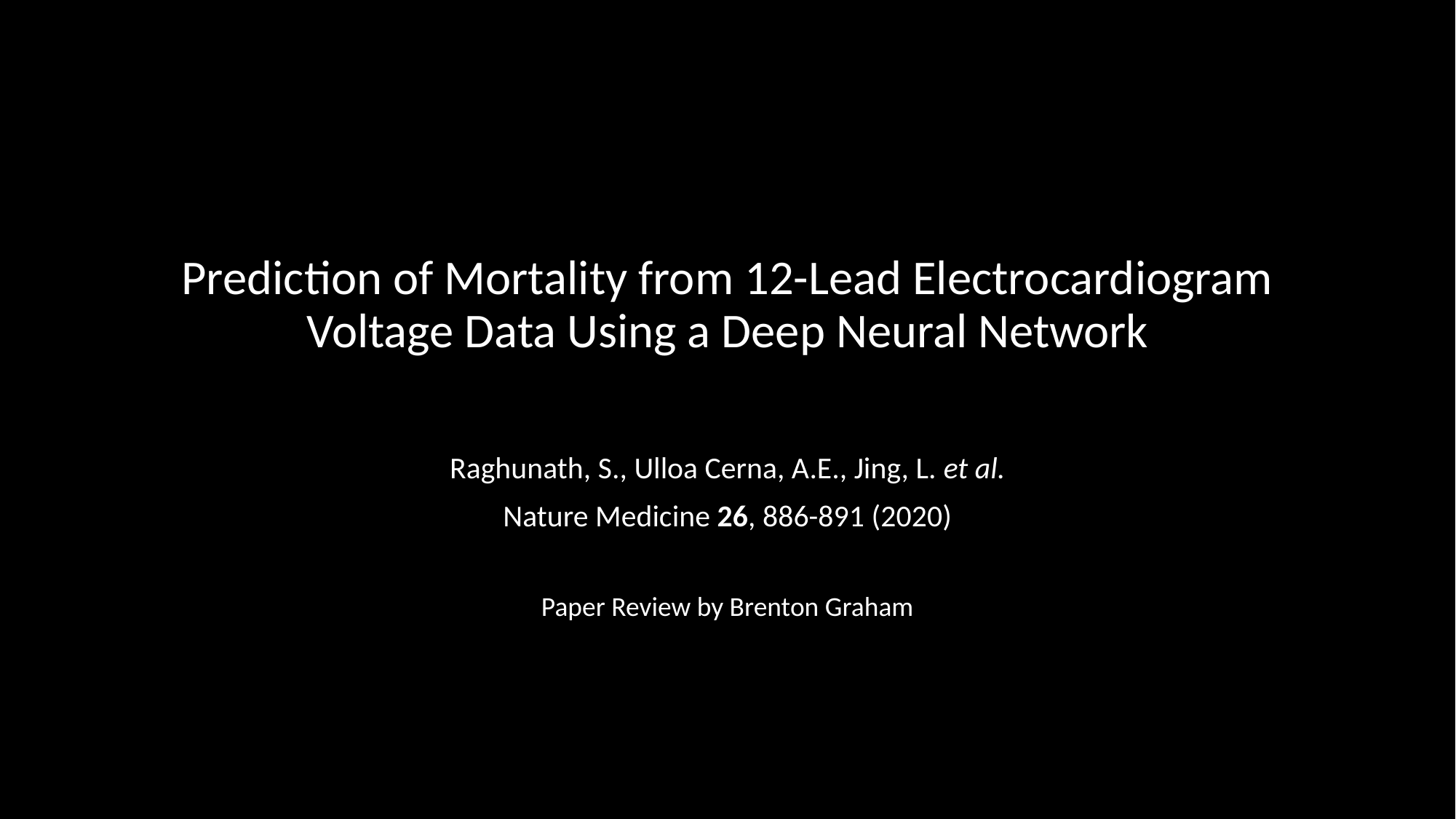

# Prediction of Mortality from 12-Lead Electrocardiogram Voltage Data Using a Deep Neural Network
Raghunath, S., Ulloa Cerna, A.E., Jing, L. et al.
Nature Medicine 26, 886-891 (2020)

Paper Review by Brenton Graham